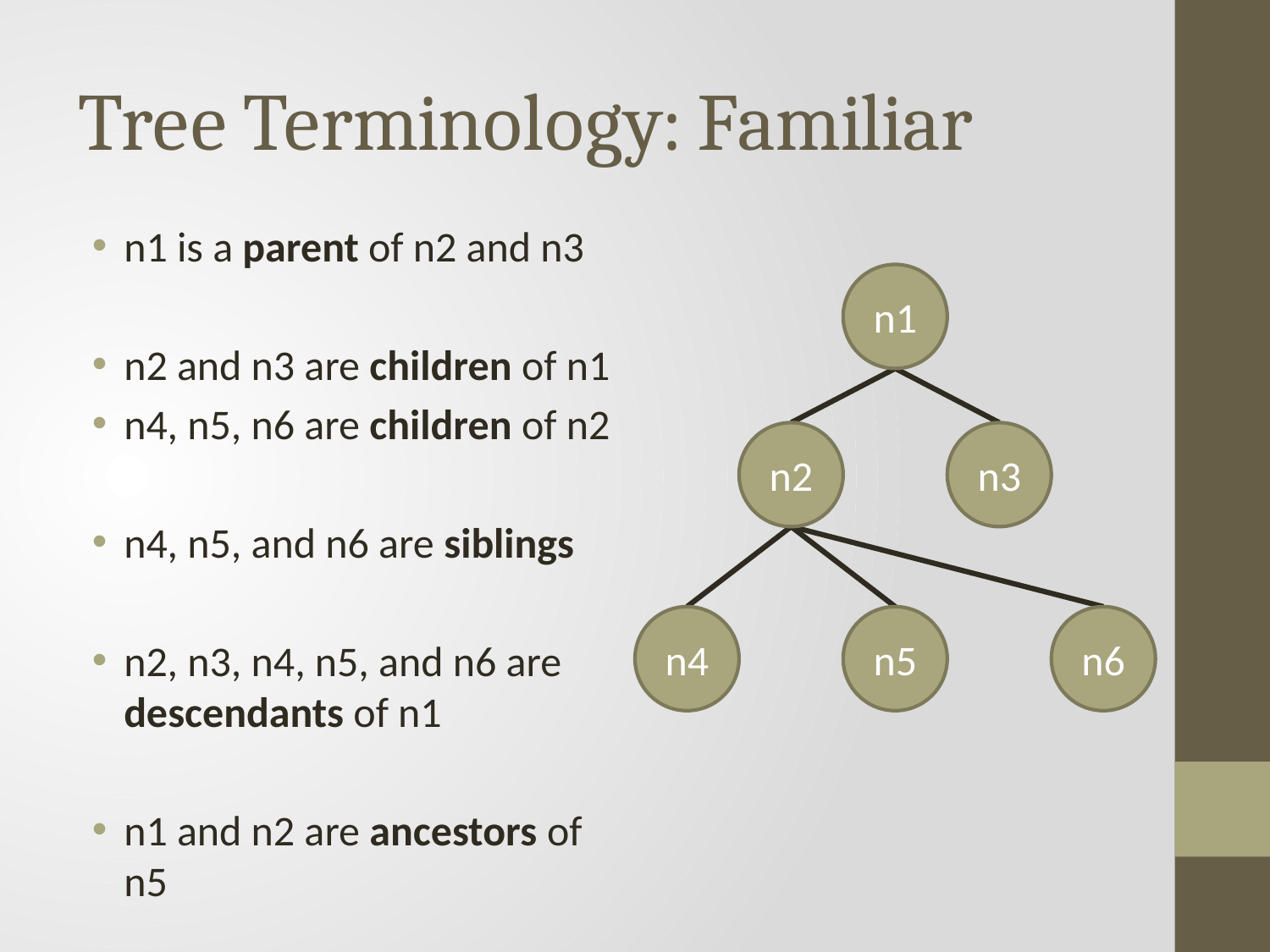

# Tree Terminology: Familiar
n1 is a parent of n2 and n3

n2 and n3 are children of n1
n4, n5, n6 are children of n2

n4, n5, and n6 are siblings

n2, n3, n4, n5, and n6 are descendants of n1

n1 and n2 are ancestors of n5
n1
n2
n3
n4
n5
n6